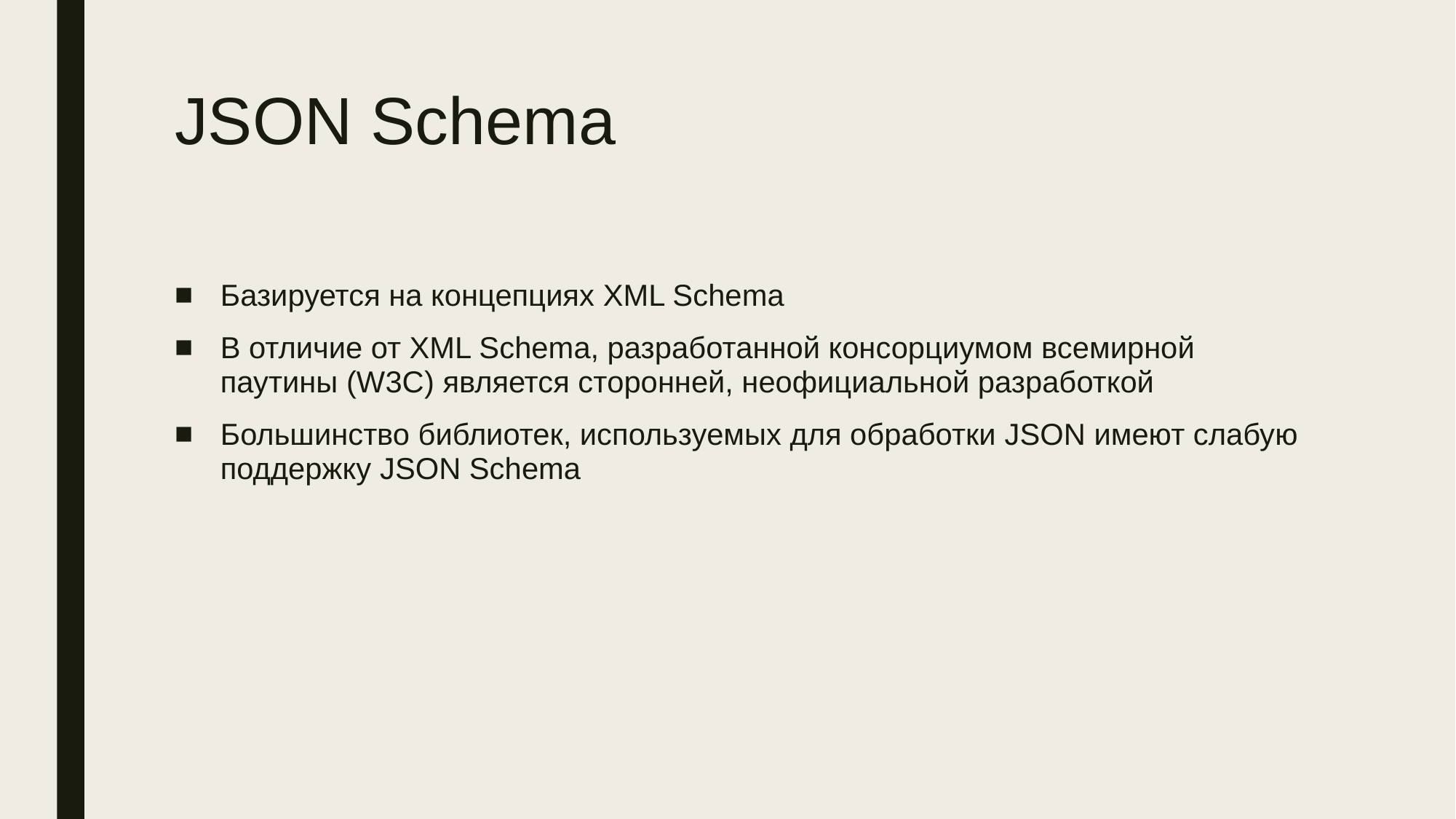

# JSON Schema
Базируется на концепциях XML Schema
В отличие от XML Schema, разработанной консорциумом всемирной паутины (W3C) является сторонней, неофициальной разработкой
Большинство библиотек, используемых для обработки JSON имеют слабую поддержку JSON Schema